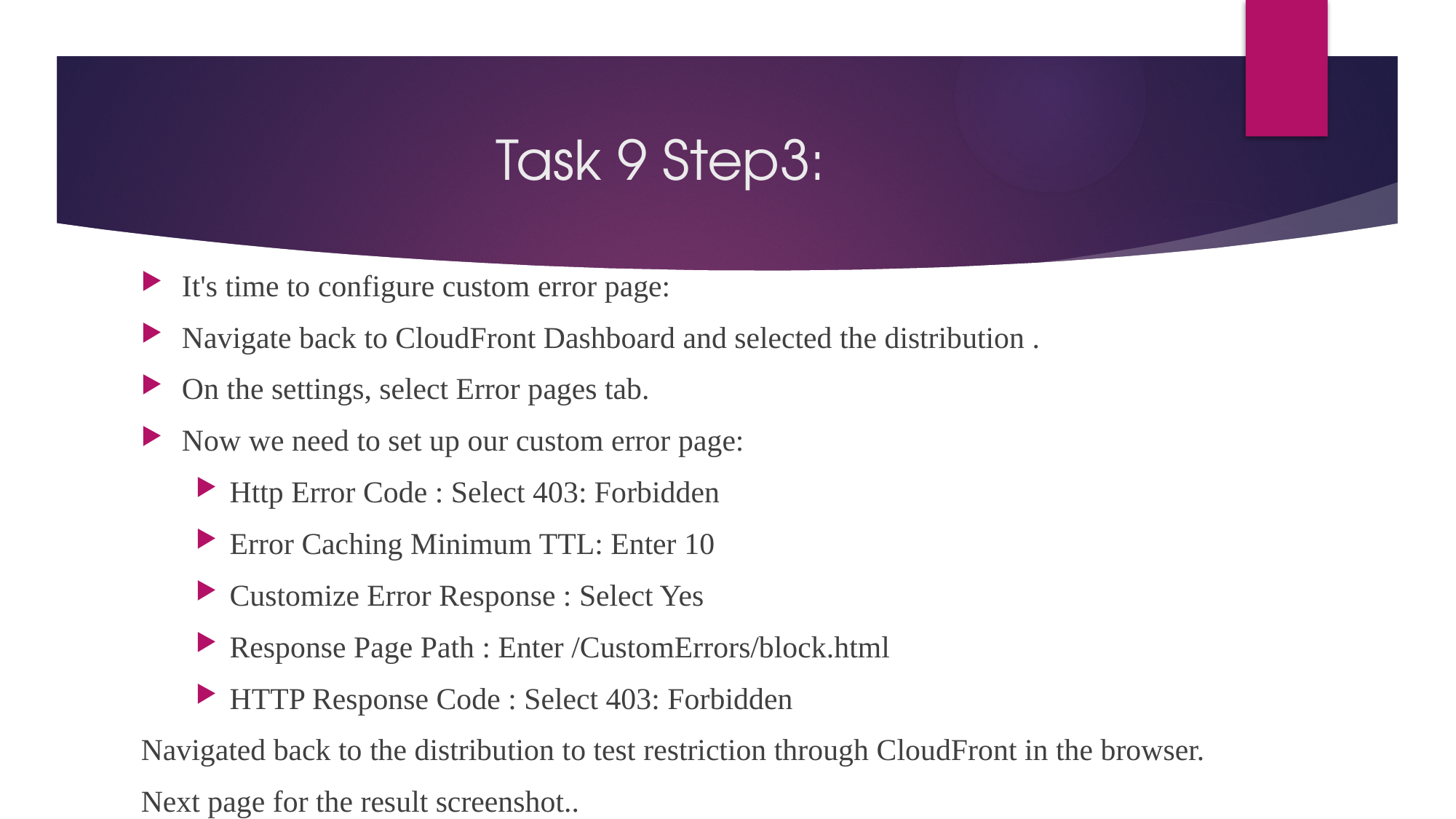

# Task 9 Step3:
It's time to configure custom error page:
Navigate back to CloudFront Dashboard and selected the distribution .
On the settings, select Error pages tab.
Now we need to set up our custom error page:
Http Error Code : Select 403: Forbidden
Error Caching Minimum TTL: Enter 10
Customize Error Response : Select Yes
Response Page Path : Enter /CustomErrors/block.html
HTTP Response Code : Select 403: Forbidden
Navigated back to the distribution to test restriction through CloudFront in the browser.
Next page for the result screenshot..